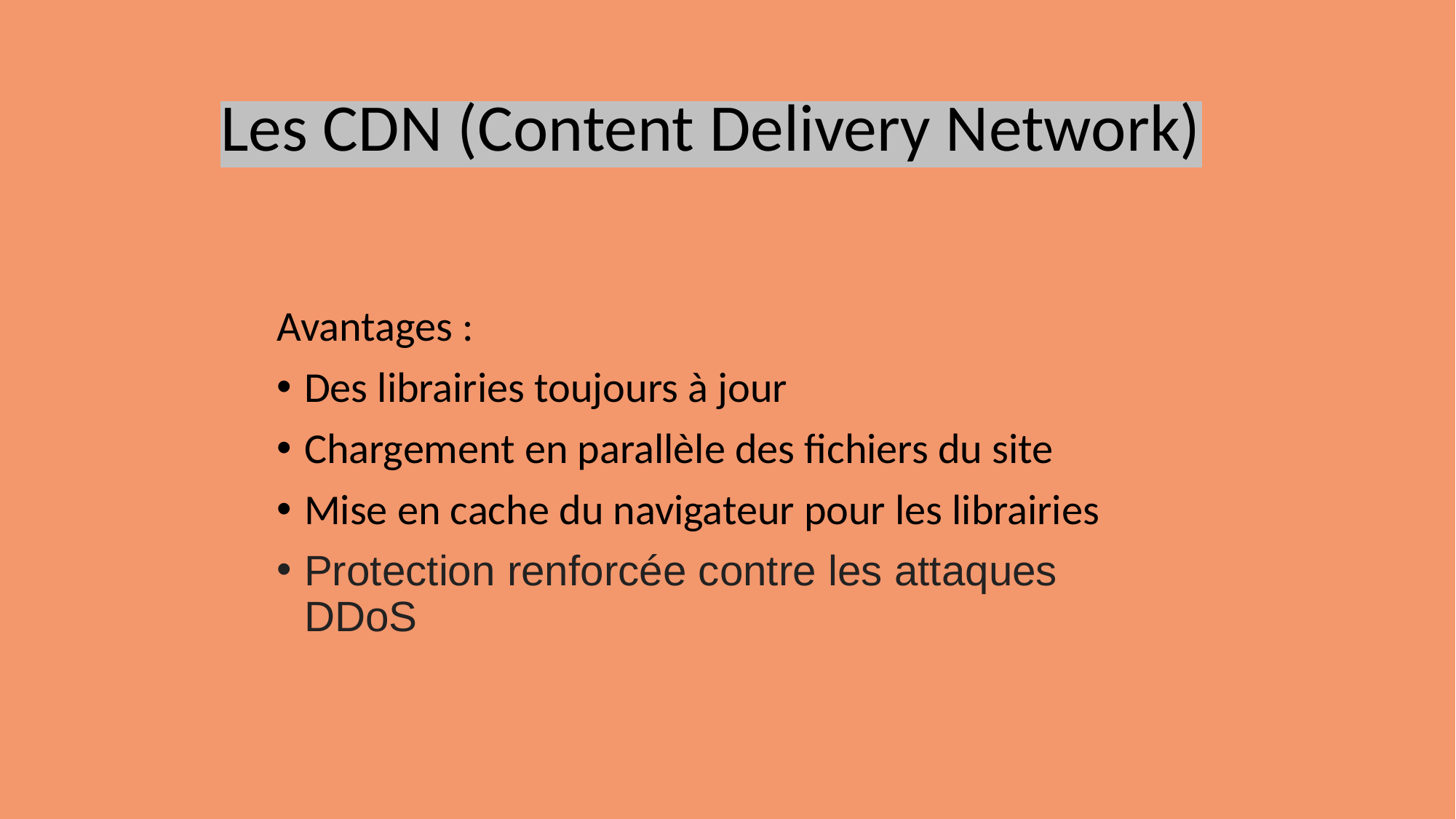

# Les CDN (Content Delivery Network)
Avantages :
Des librairies toujours à jour
Chargement en parallèle des fichiers du site
Mise en cache du navigateur pour les librairies
Protection renforcée contre les attaques DDoS